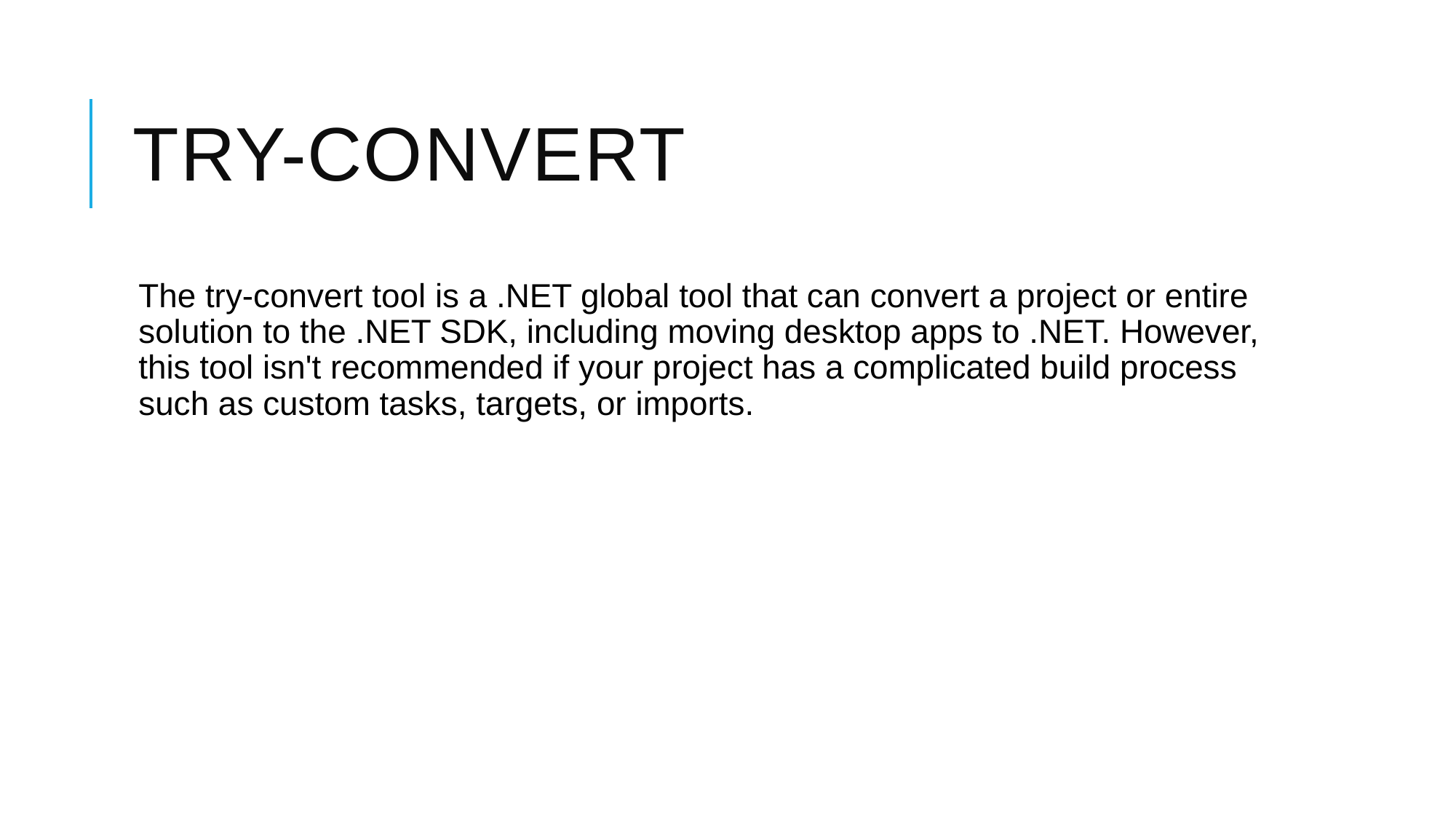

# try-convert
The try-convert tool is a .NET global tool that can convert a project or entire solution to the .NET SDK, including moving desktop apps to .NET. However, this tool isn't recommended if your project has a complicated build process such as custom tasks, targets, or imports.